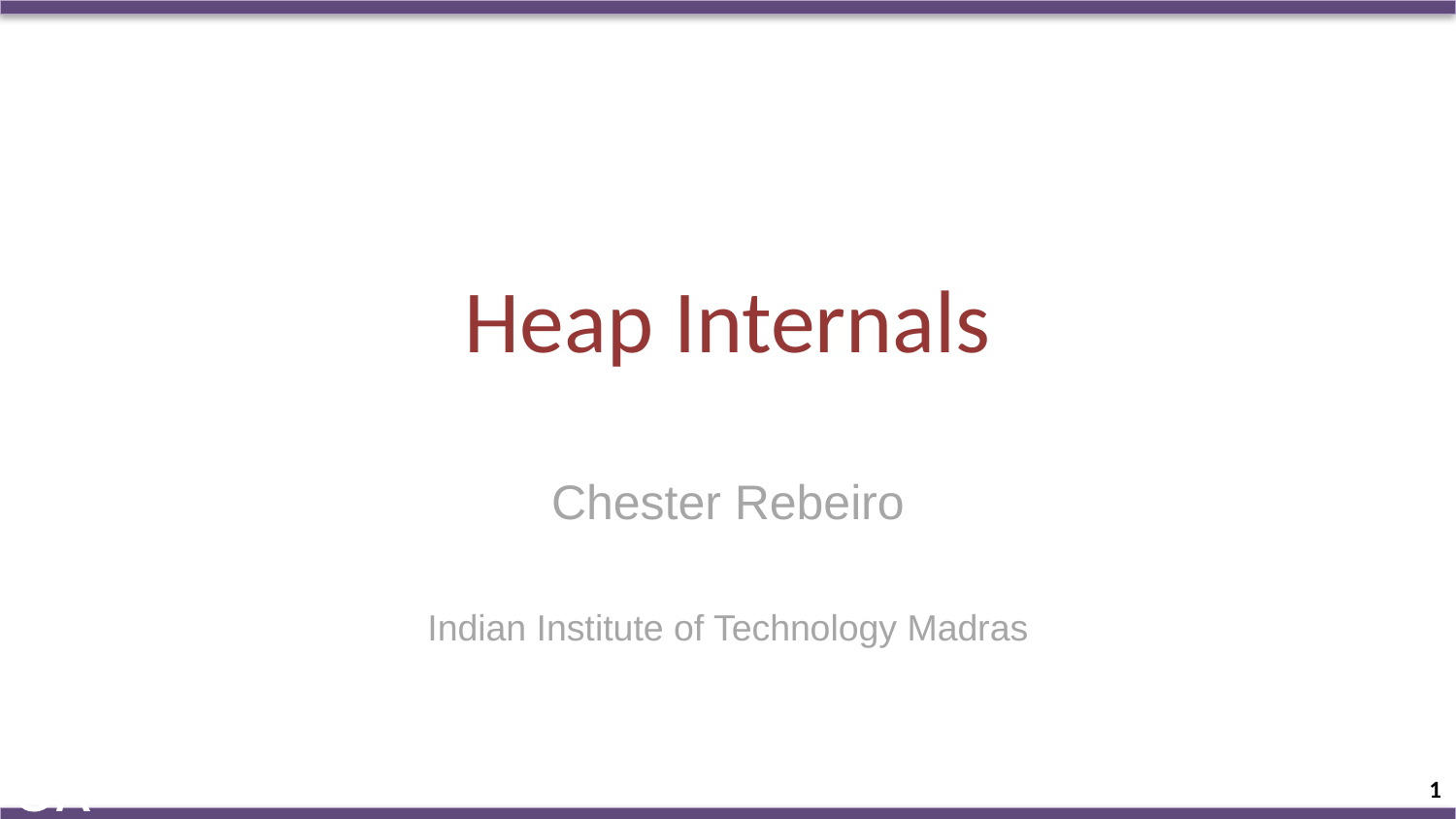

# Heap Internals
Chester Rebeiro

Indian Institute of Technology Madras
1